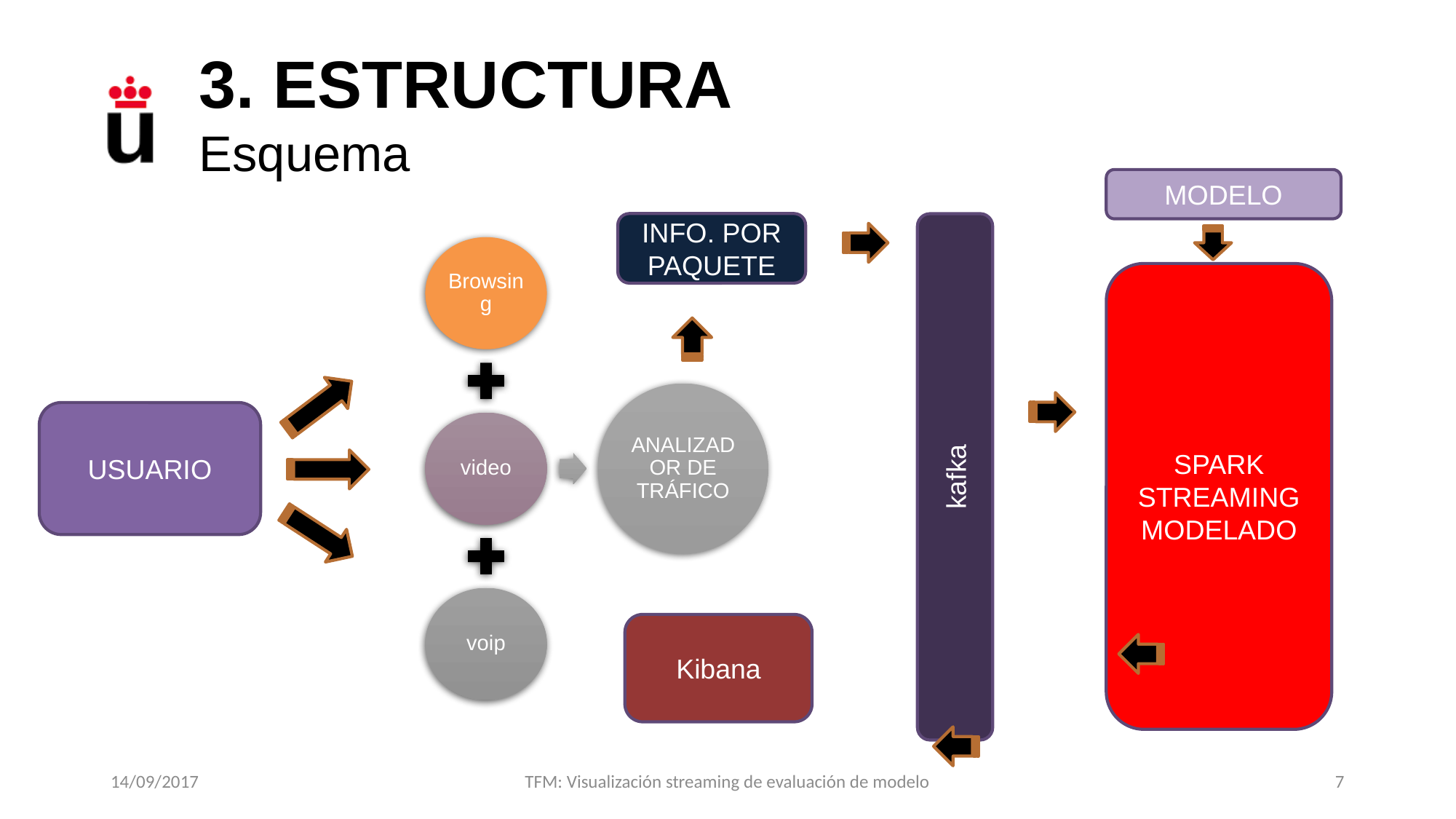

3. ESTRUCTURA
Esquema

MODELO
INFO. POR PAQUETE

Browsing
SPARK STREAMING MODELADO

ANALIZADOR DE TRÁFICO

USUARIO
video
kafka

voip
Kibana

14/09/2017
TFM: Visualización streaming de evaluación de modelo
7